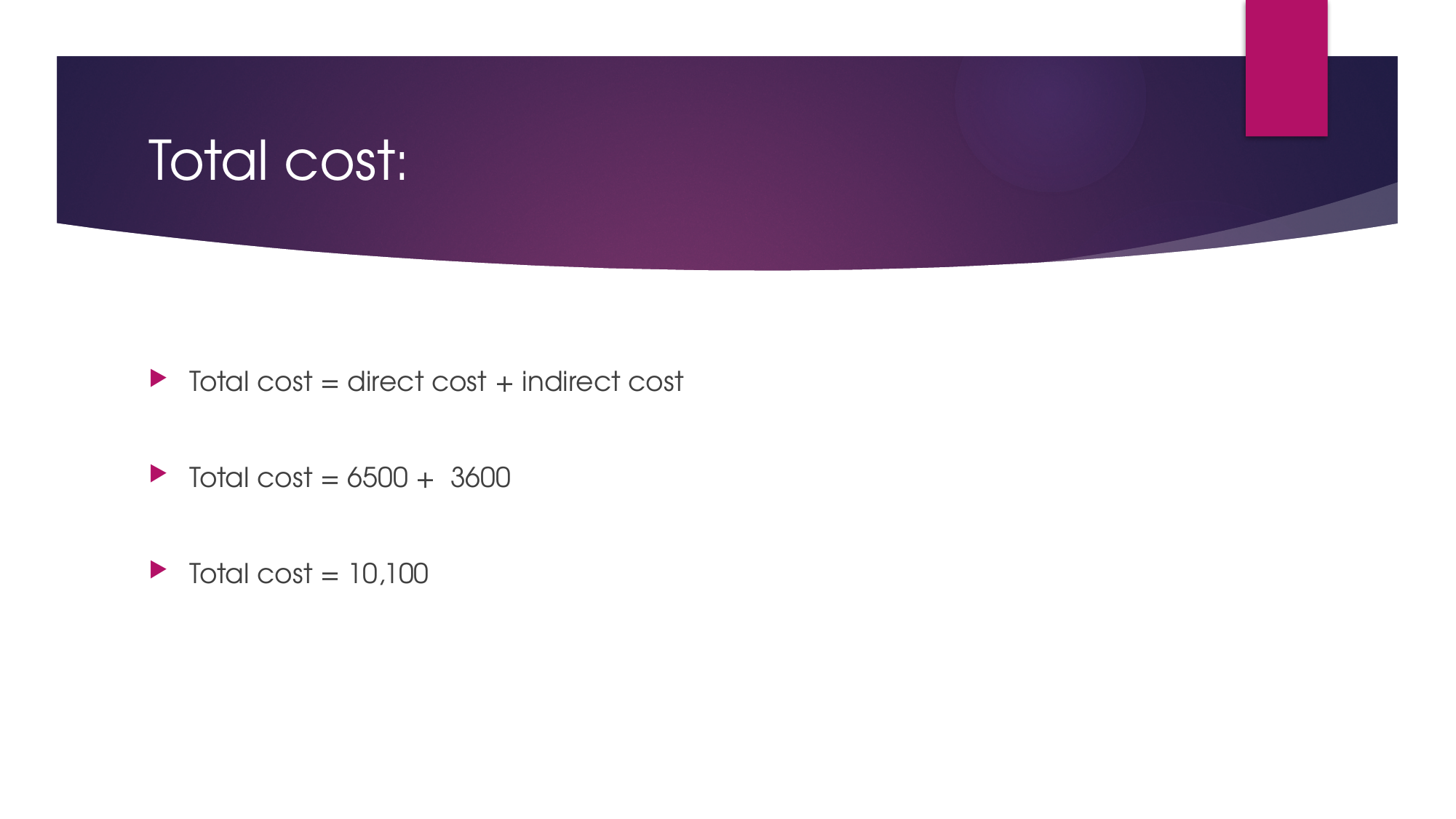

# Total cost:

Total cost = direct cost + indirect cost

Total cost = 6500 +  3600

Total cost = 10,100